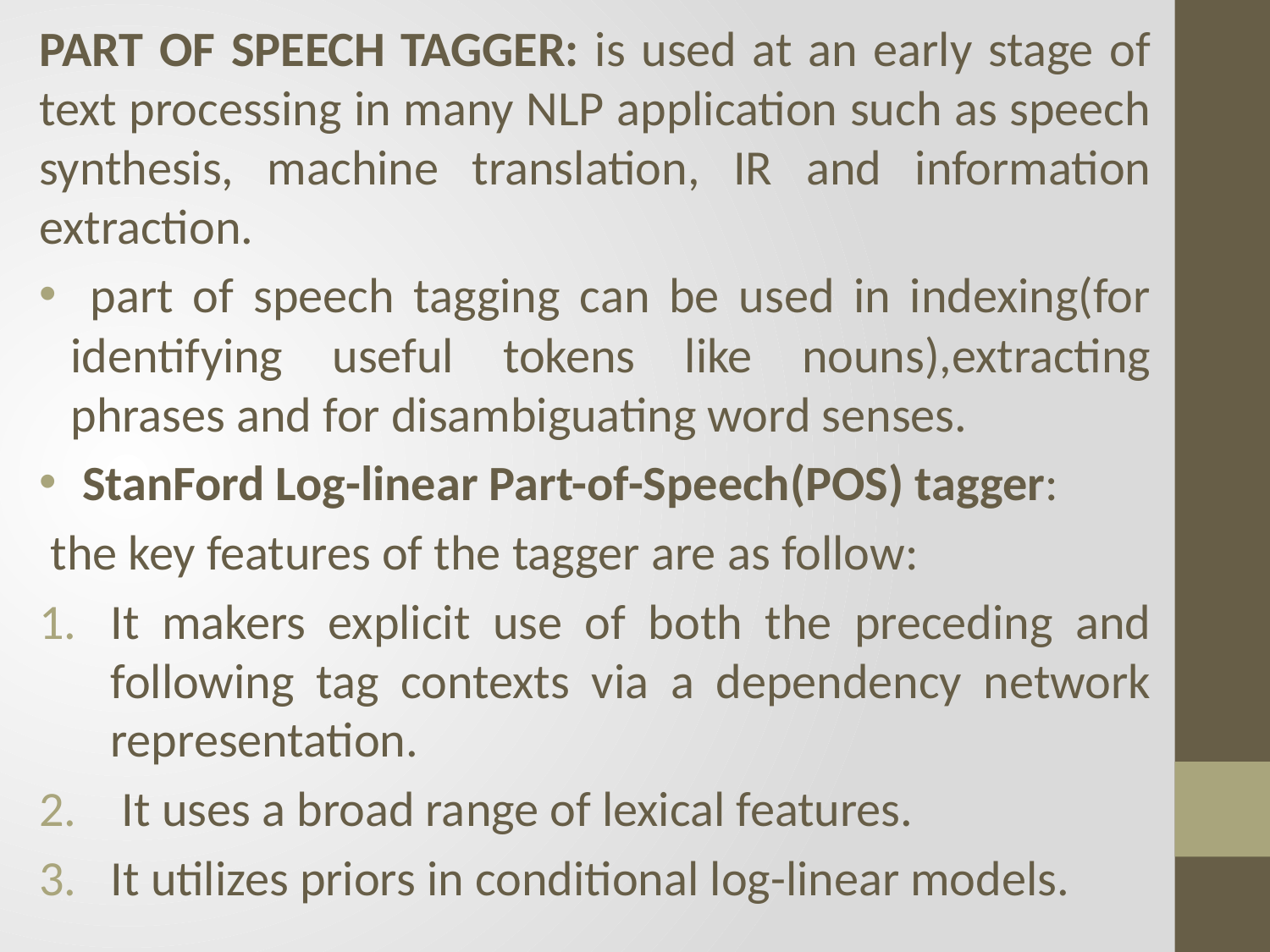

PART OF SPEECH TAGGER: is used at an early stage of text processing in many NLP application such as speech synthesis, machine translation, IR and information extraction.
 part of speech tagging can be used in indexing(for identifying useful tokens like nouns),extracting phrases and for disambiguating word senses.
 StanFord Log-linear Part-of-Speech(POS) tagger:
 the key features of the tagger are as follow:
It makers explicit use of both the preceding and following tag contexts via a dependency network representation.
 It uses a broad range of lexical features.
It utilizes priors in conditional log-linear models.